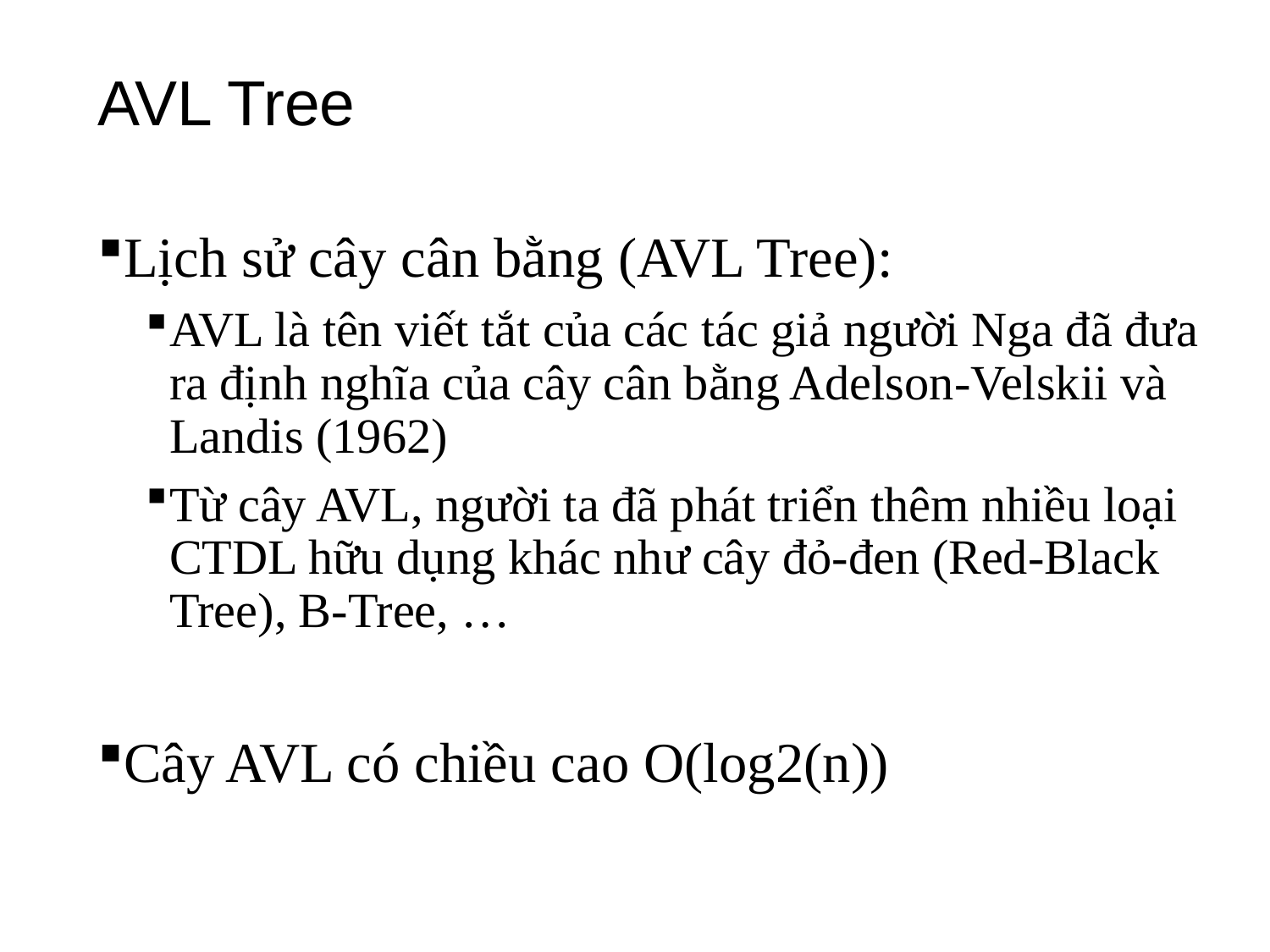

# AVL Tree
Lịch sử cây cân bằng (AVL Tree):
AVL là tên viết tắt của các tác giả người Nga đã đưa ra định nghĩa của cây cân bằng Adelson-Velskii và Landis (1962)
Từ cây AVL, người ta đã phát triển thêm nhiều loại CTDL hữu dụng khác như cây đỏ-đen (Red-Black Tree), B-Tree, …

Cây AVL có chiều cao O(log2(n))
27